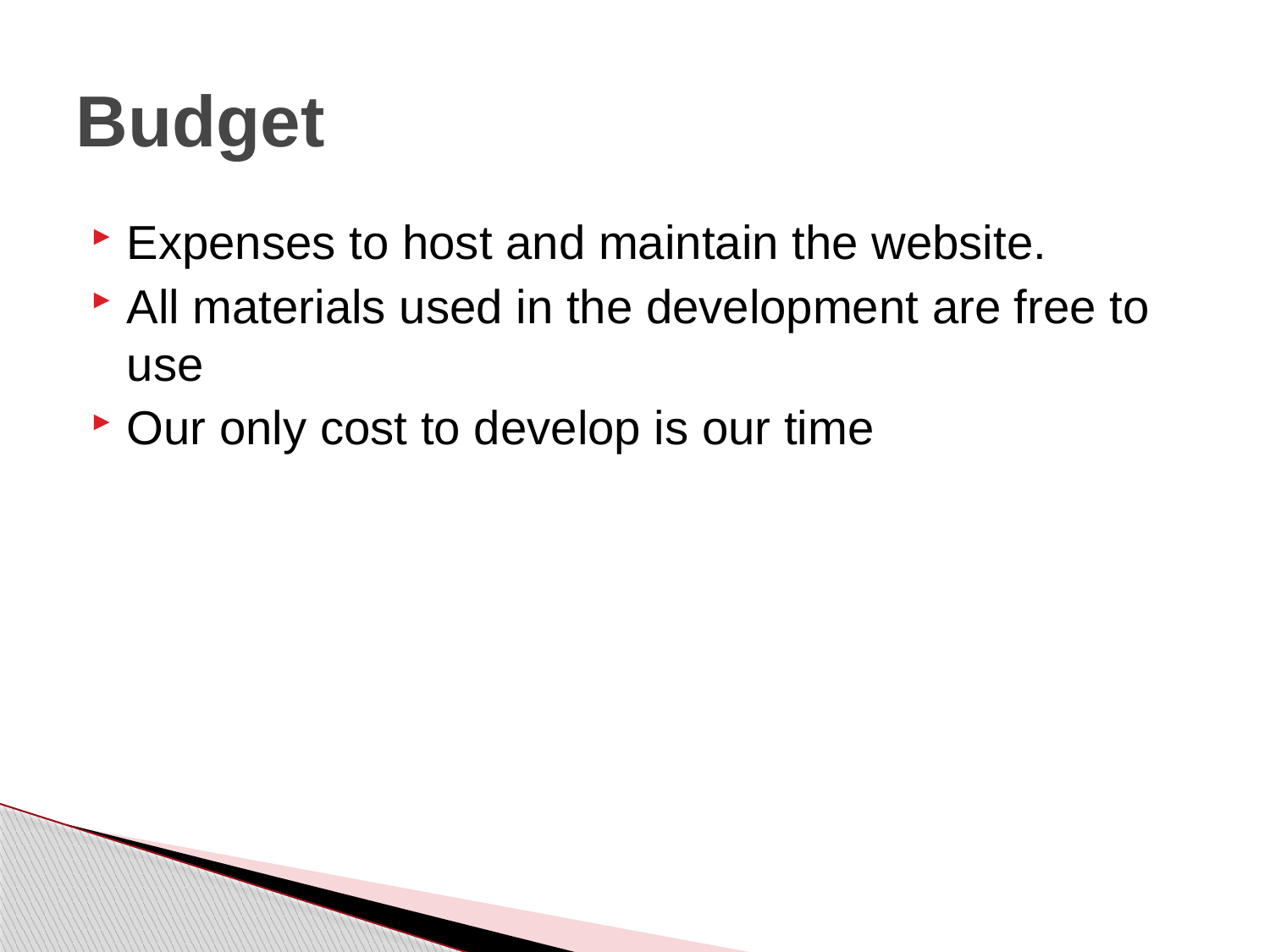

# Budget
Expenses to host and maintain the website.
All materials used in the development are free to use
Our only cost to develop is our time